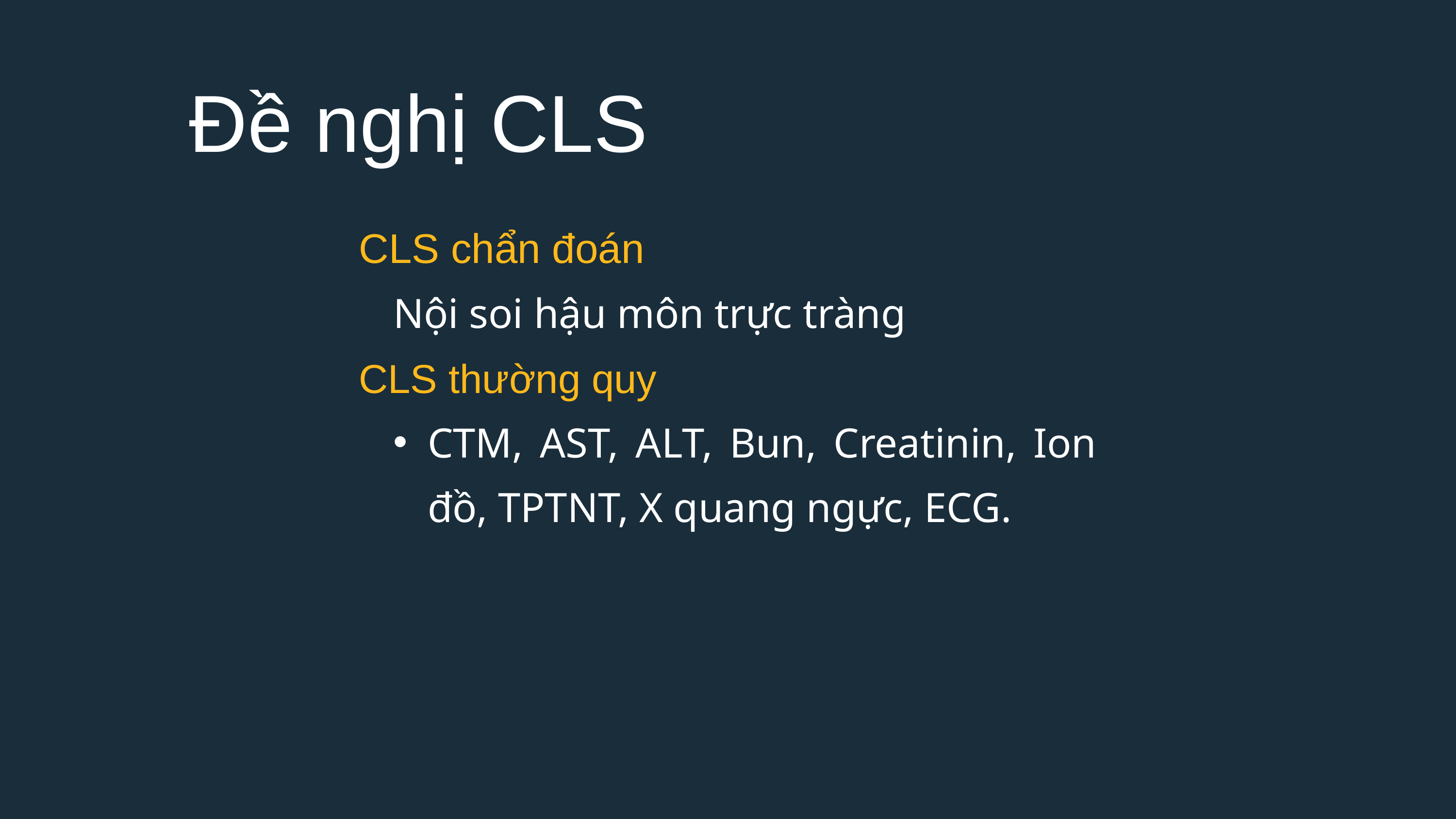

Đề nghị CLS

CLS chẩn đoán
Nội soi hậu môn trực tràng
CLS thường quy
CTM, AST, ALT, Bun, Creatinin, Ion đồ, TPTNT, X quang ngực, ECG.